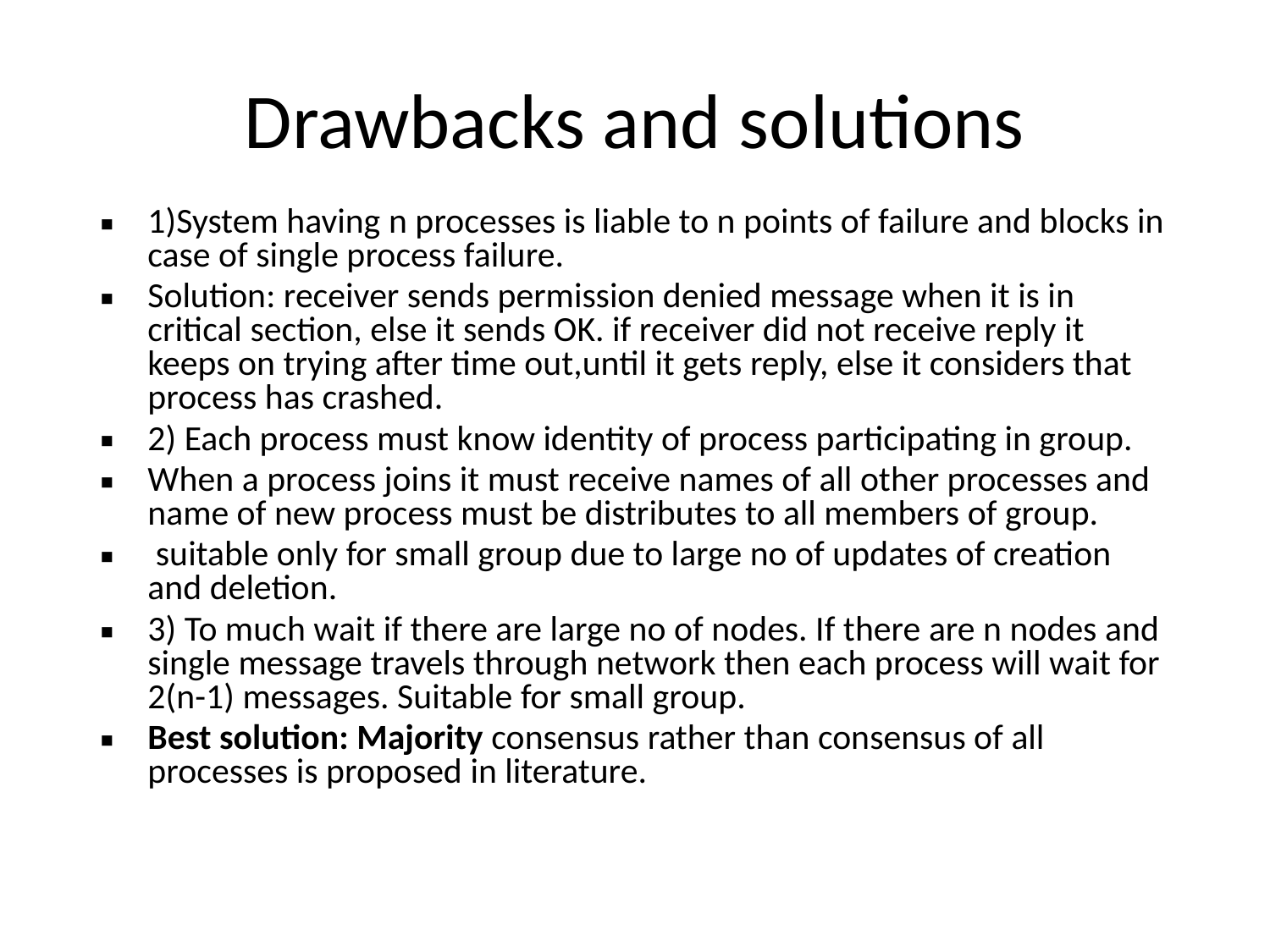

# Drawbacks and solutions
1)System having n processes is liable to n points of failure and blocks in case of single process failure.
Solution: receiver sends permission denied message when it is in critical section, else it sends OK. if receiver did not receive reply it keeps on trying after time out,until it gets reply, else it considers that process has crashed.
2) Each process must know identity of process participating in group.
When a process joins it must receive names of all other processes and name of new process must be distributes to all members of group.
 suitable only for small group due to large no of updates of creation and deletion.
3) To much wait if there are large no of nodes. If there are n nodes and single message travels through network then each process will wait for 2(n-1) messages. Suitable for small group.
Best solution: Majority consensus rather than consensus of all processes is proposed in literature.